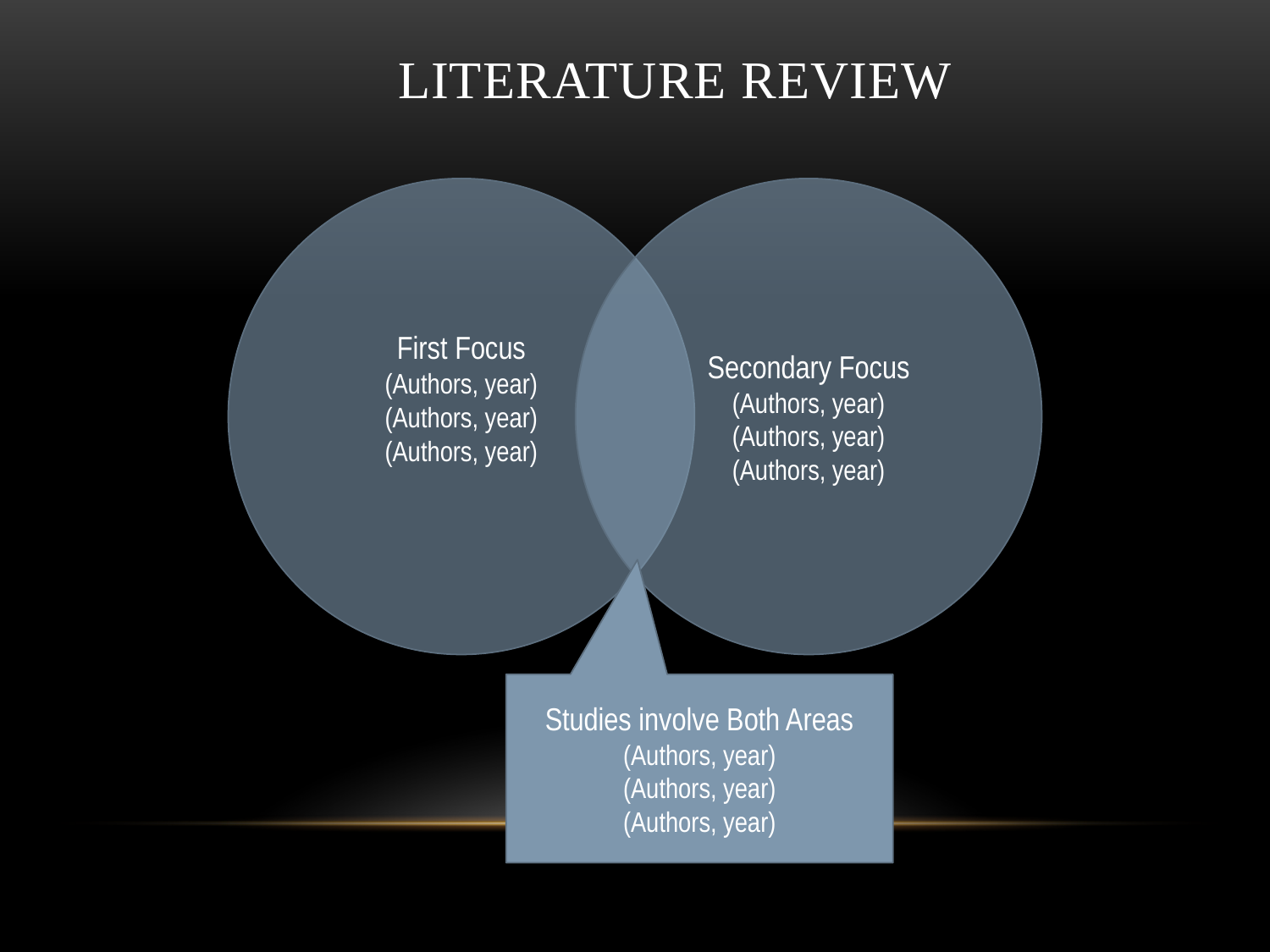

# Literature review
First Focus
(Authors, year)
(Authors, year)
(Authors, year)

Secondary Focus
(Authors, year)
(Authors, year)
(Authors, year)
Studies involve Both Areas
(Authors, year)
(Authors, year)
(Authors, year)